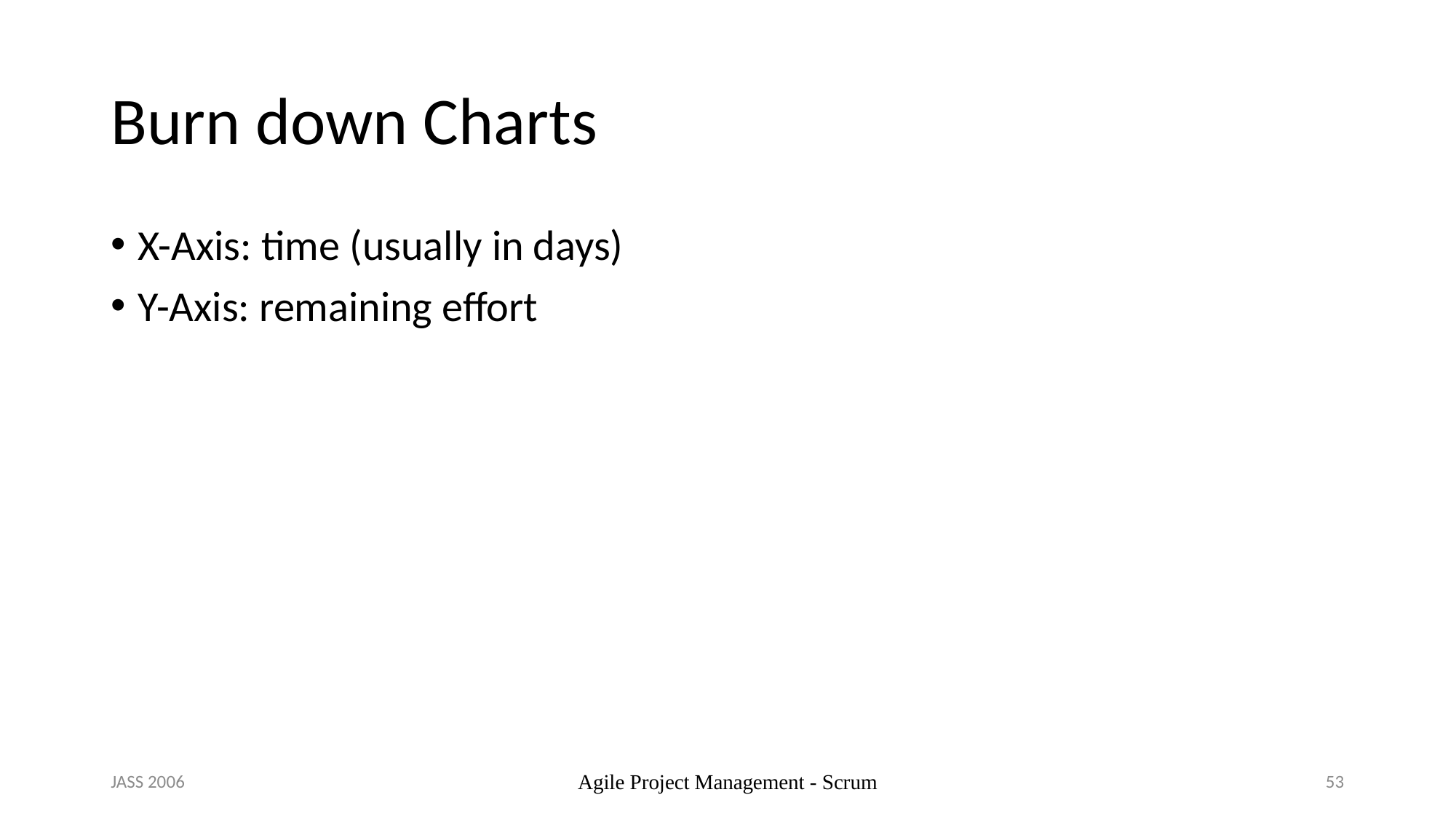

# Burn down Charts
X-Axis: time (usually in days)
Y-Axis: remaining effort
JASS 2006
Agile Project Management - Scrum
53